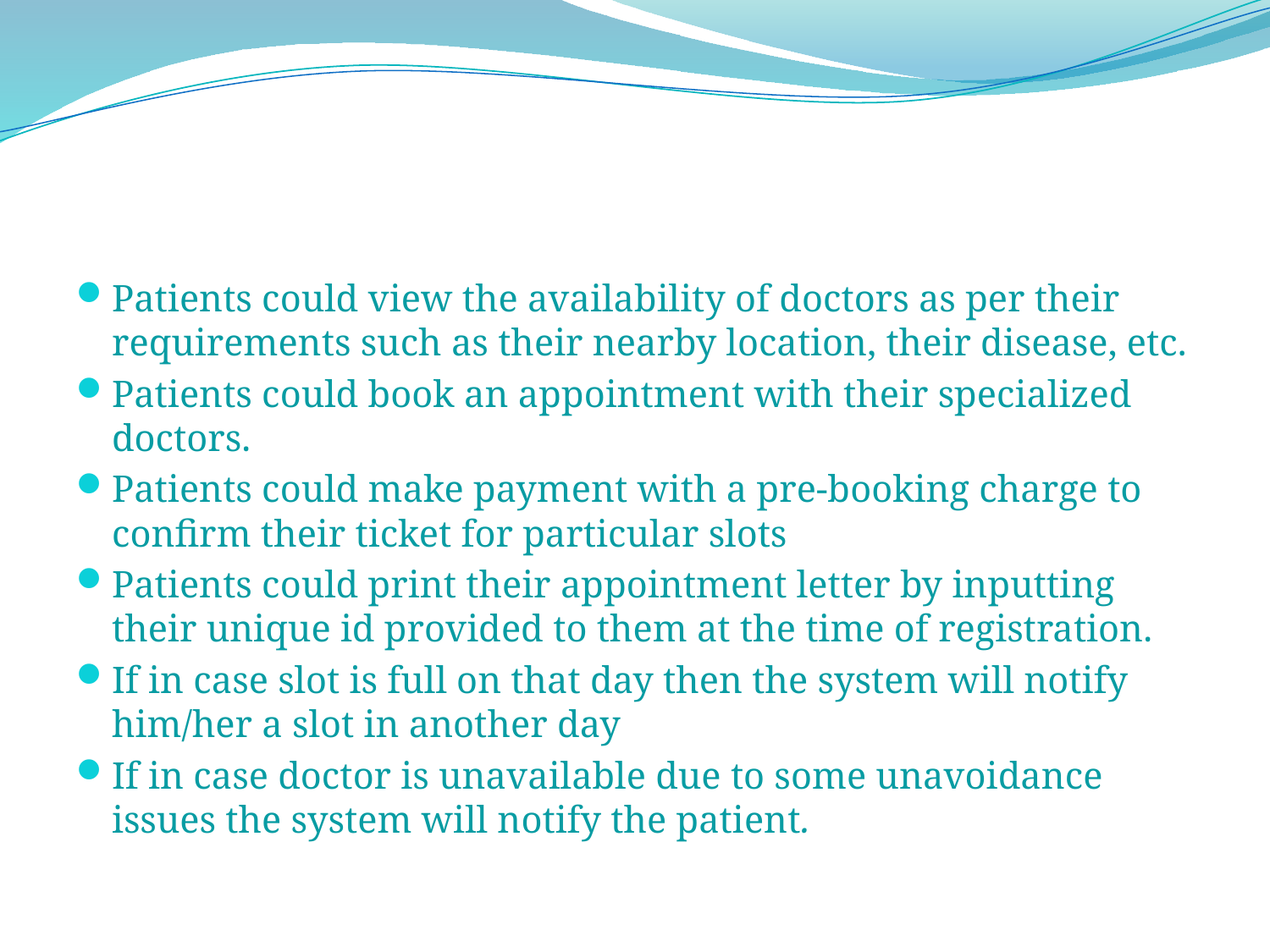

#
Patients could view the availability of doctors as per their requirements such as their nearby location, their disease, etc.
Patients could book an appointment with their specialized doctors.
Patients could make payment with a pre-booking charge to confirm their ticket for particular slots
Patients could print their appointment letter by inputting their unique id provided to them at the time of registration.
If in case slot is full on that day then the system will notify him/her a slot in another day
If in case doctor is unavailable due to some unavoidance issues the system will notify the patient.